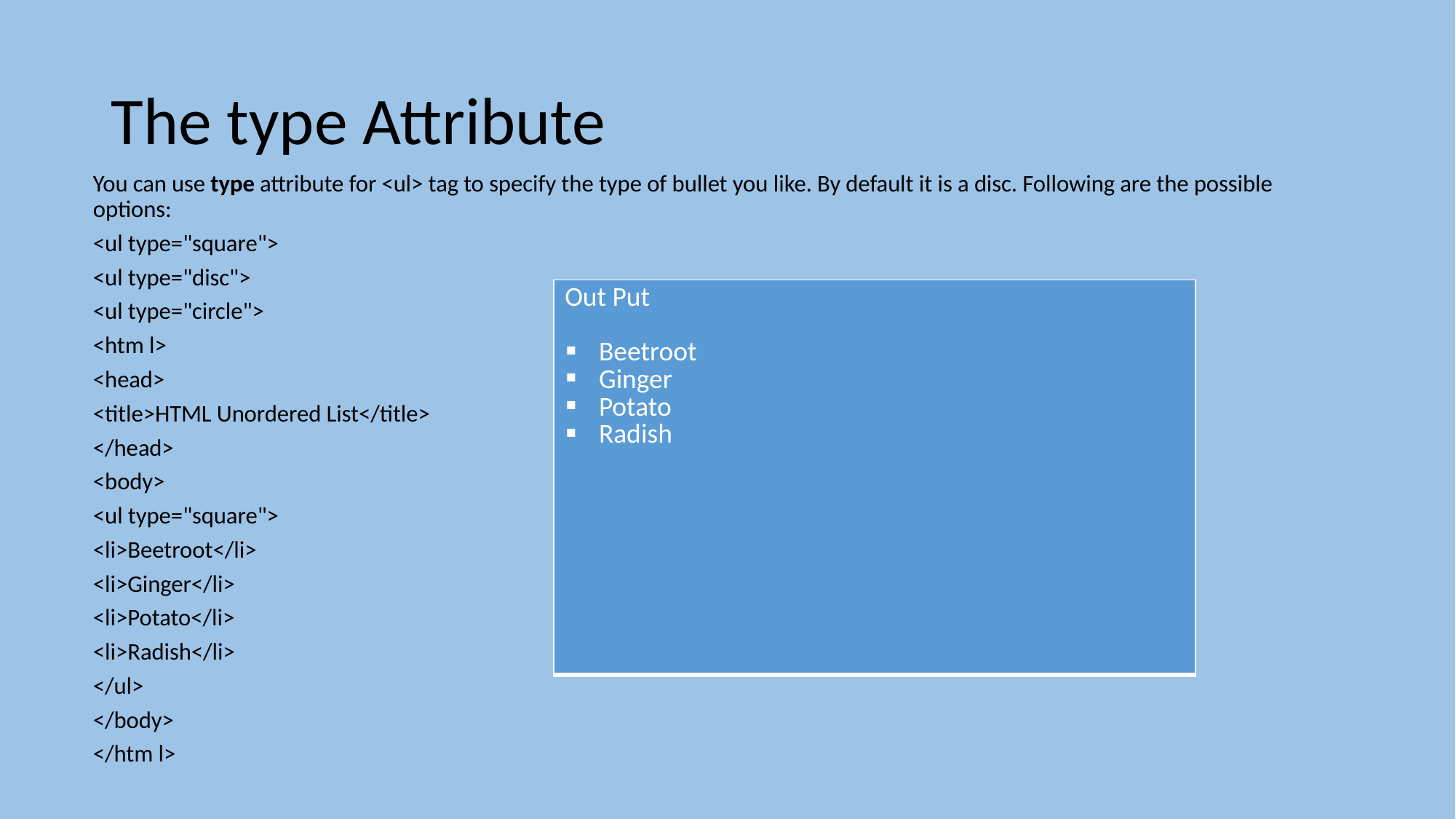

# The type Attribute
You can use type attribute for <ul> tag to specify the type of bullet you like. By default it is a disc. Following are the possible options:
<ul type="square">
<ul type="disc">
<ul type="circle">
<htm l>
<head>
<title>HTML Unordered List</title>
</head>
<body>
<ul type="square">
<li>Beetroot</li>
<li>Ginger</li>
<li>Potato</li>
<li>Radish</li>
</ul>
</body>
</htm l>
| Out Put Beetroot Ginger Potato Radish |
| --- |